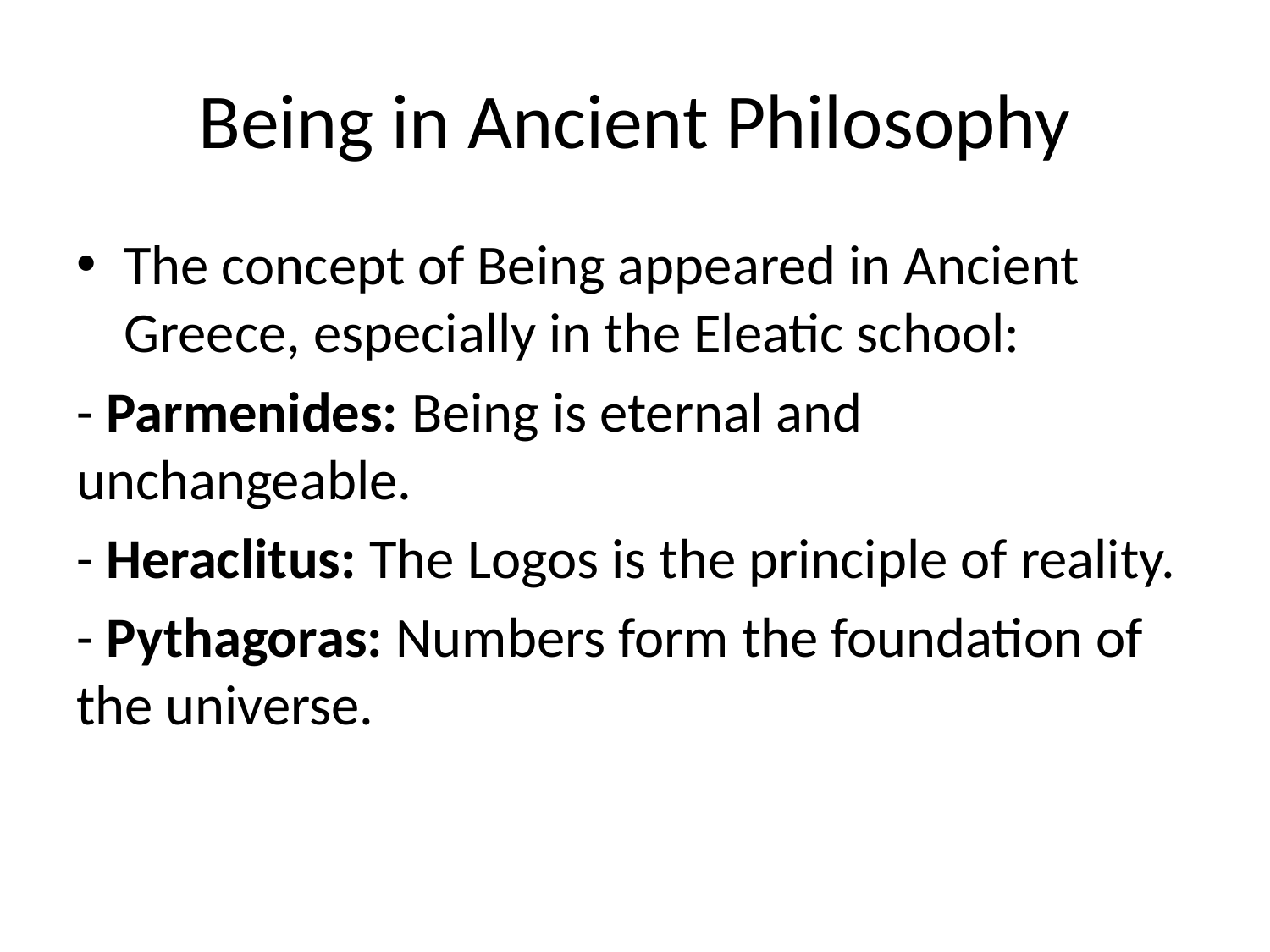

# Being in Ancient Philosophy
The concept of Being appeared in Ancient Greece, especially in the Eleatic school:
- Parmenides: Being is eternal and unchangeable.
- Heraclitus: The Logos is the principle of reality.
- Pythagoras: Numbers form the foundation of the universe.